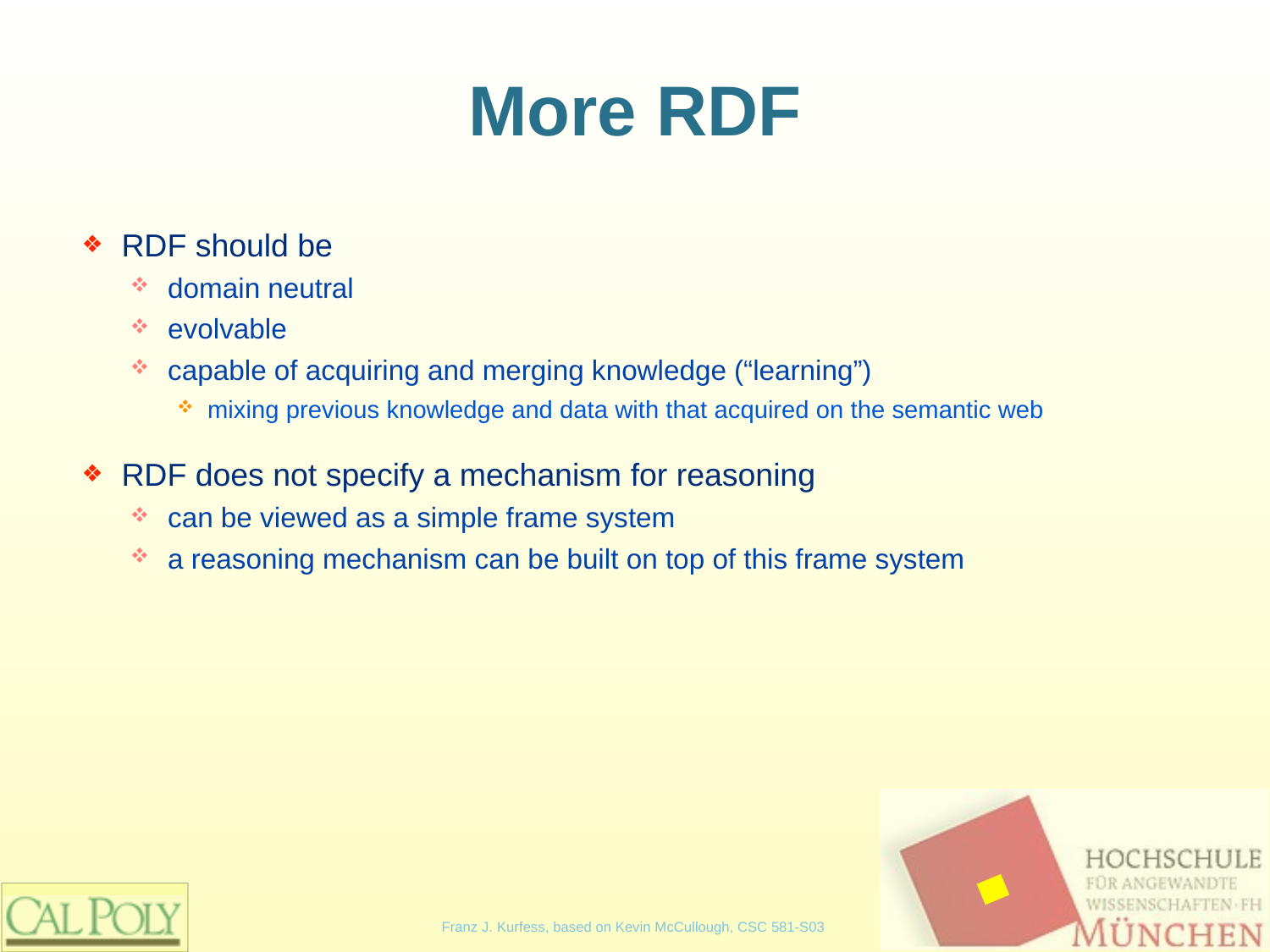

# More RDF
RDF should be
domain neutral
evolvable
capable of acquiring and merging knowledge (“learning”)
mixing previous knowledge and data with that acquired on the semantic web
RDF does not specify a mechanism for reasoning
can be viewed as a simple frame system
a reasoning mechanism can be built on top of this frame system
78